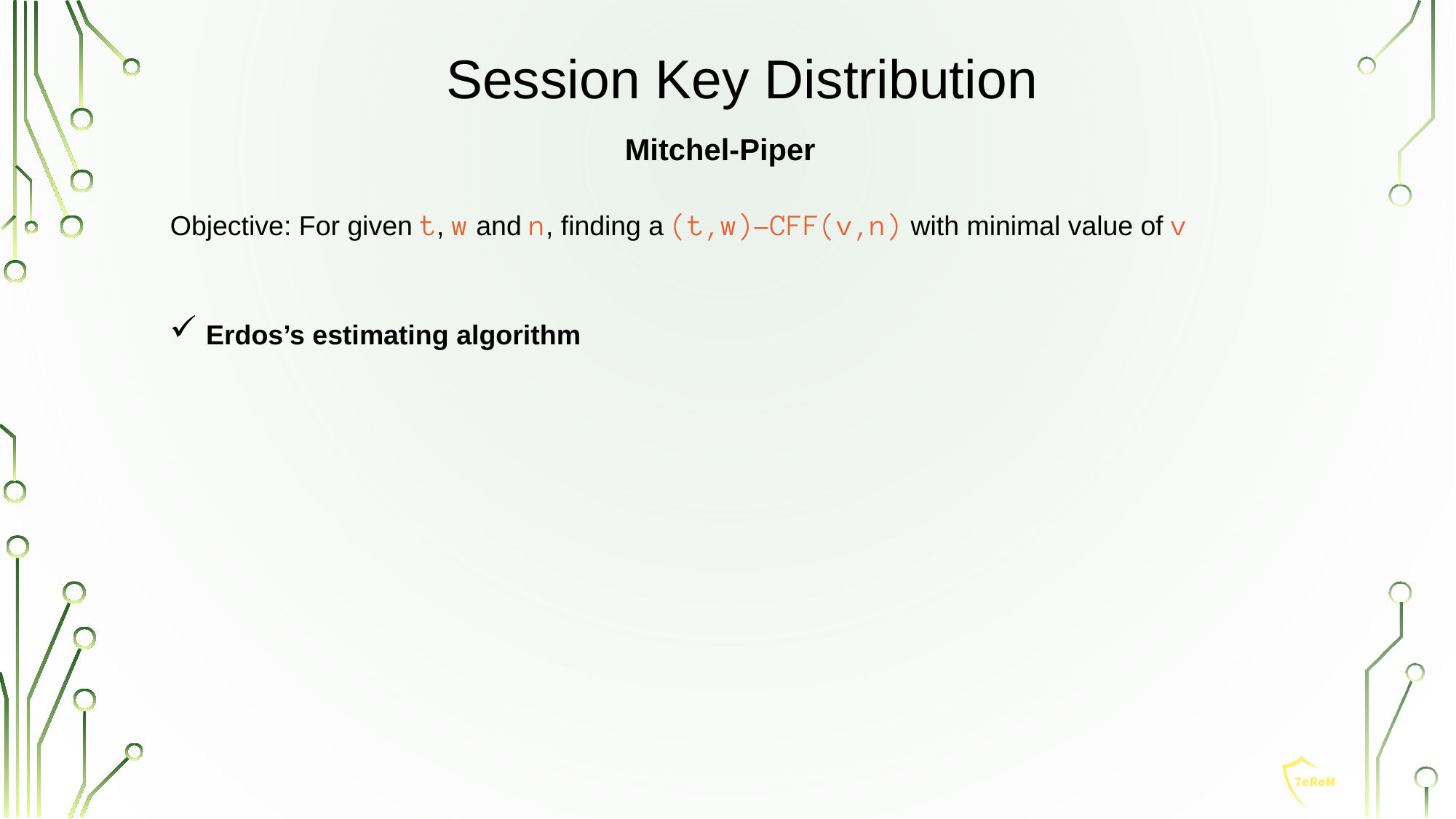

# Session Key Distribution
Mitchel-Piper
Objective: For given t, w and n, finding a (t,w)-CFF(v,n) with minimal value of v

 Erdos’s estimating algorithm